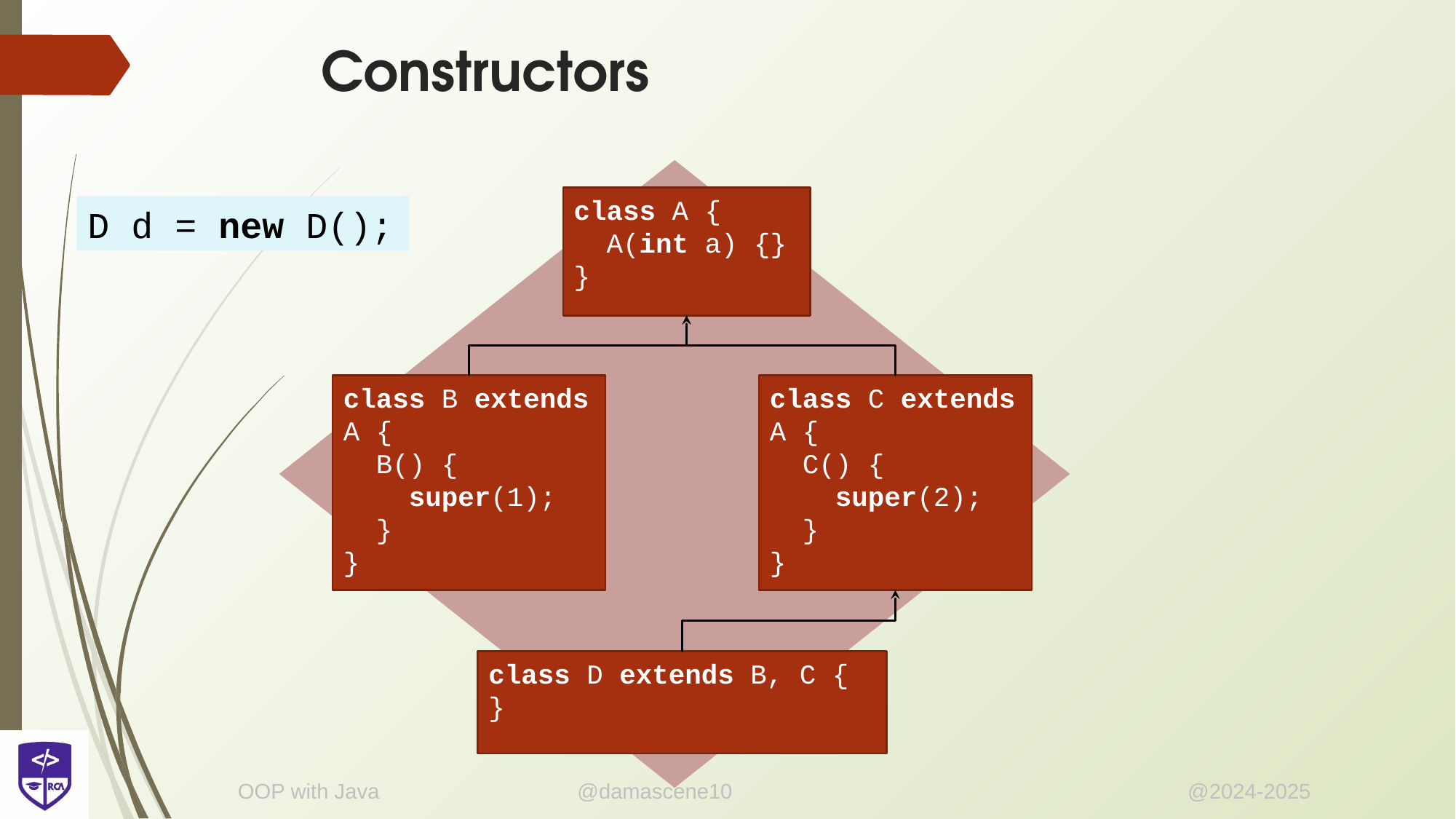

# Constructors

class A {
  A(int a) {}
}
D d = new D();
class B extends A {
  B() {
    super(1);
  }
}
class C extends A {
  C() {
    super(2);
  }
}
class D extends B, C {
}